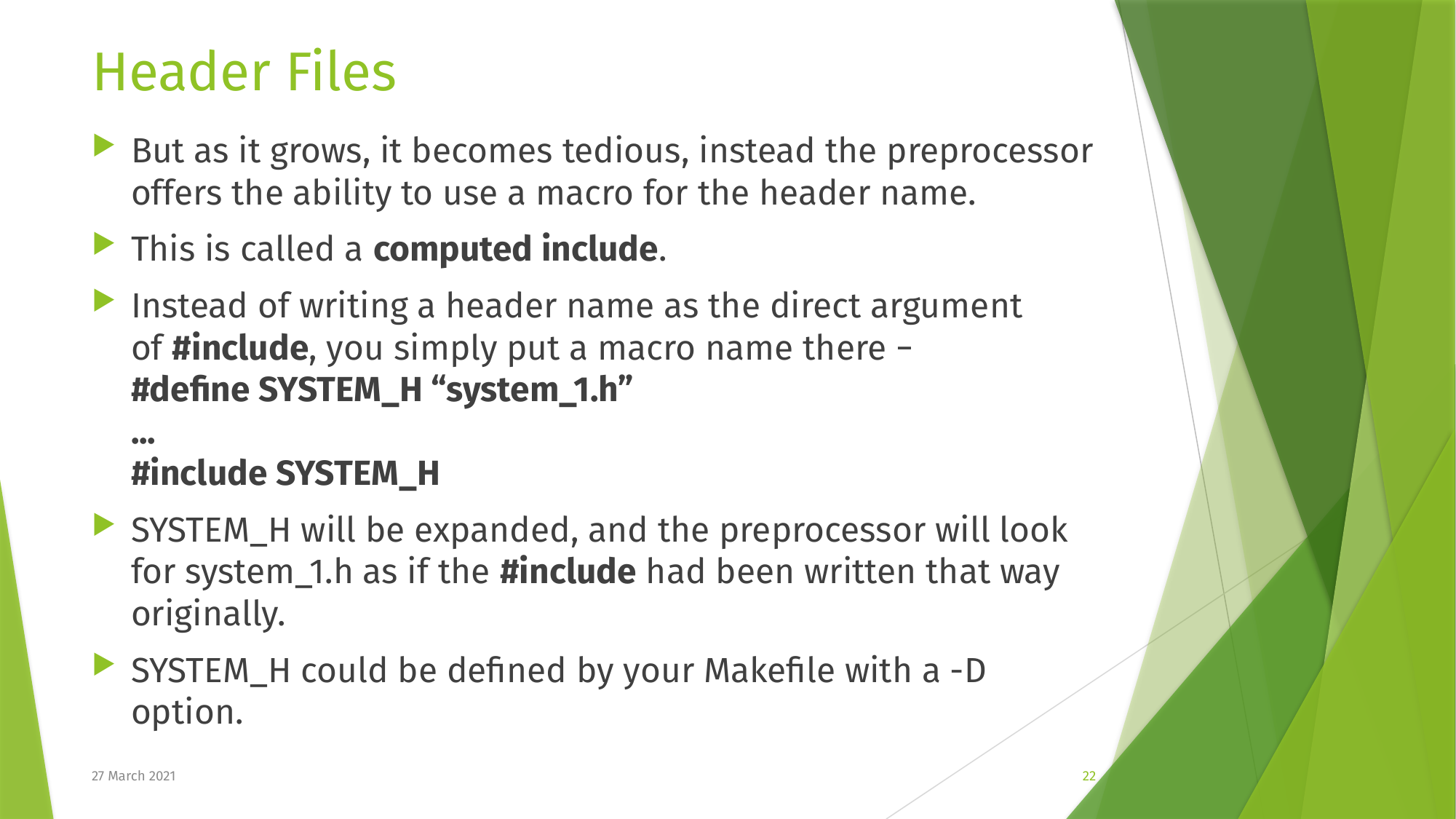

# Header Files
But as it grows, it becomes tedious, instead the preprocessor offers the ability to use a macro for the header name.
This is called a computed include.
Instead of writing a header name as the direct argument of #include, you simply put a macro name there −
#define SYSTEM_H “system_1.h”
...
#include SYSTEM_H
SYSTEM_H will be expanded, and the preprocessor will look for system_1.h as if the #include had been written that way originally.
SYSTEM_H could be defined by your Makefile with a -D option.
27 March 2021
22